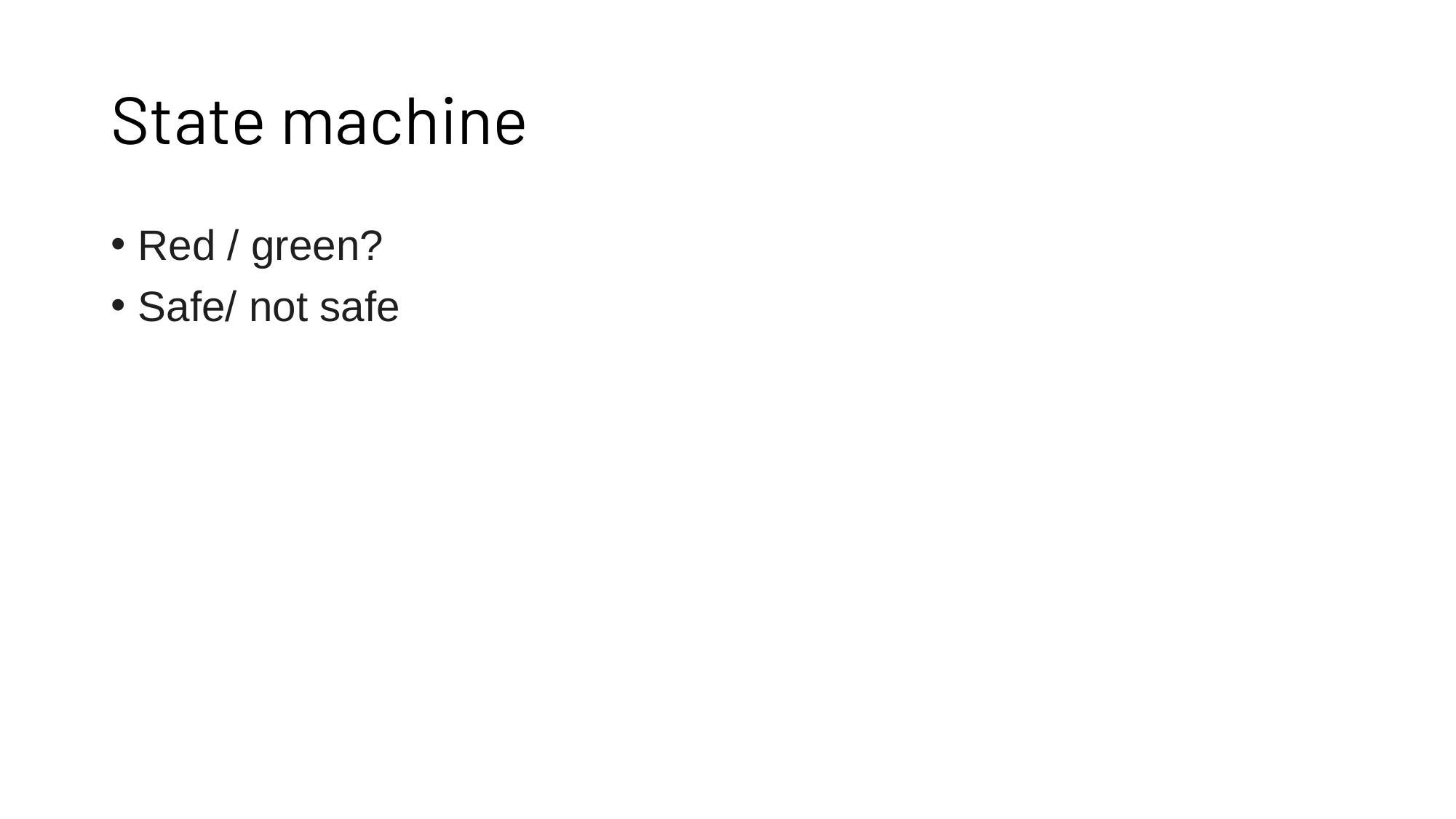

# State machine
Red / green?
Safe/ not safe